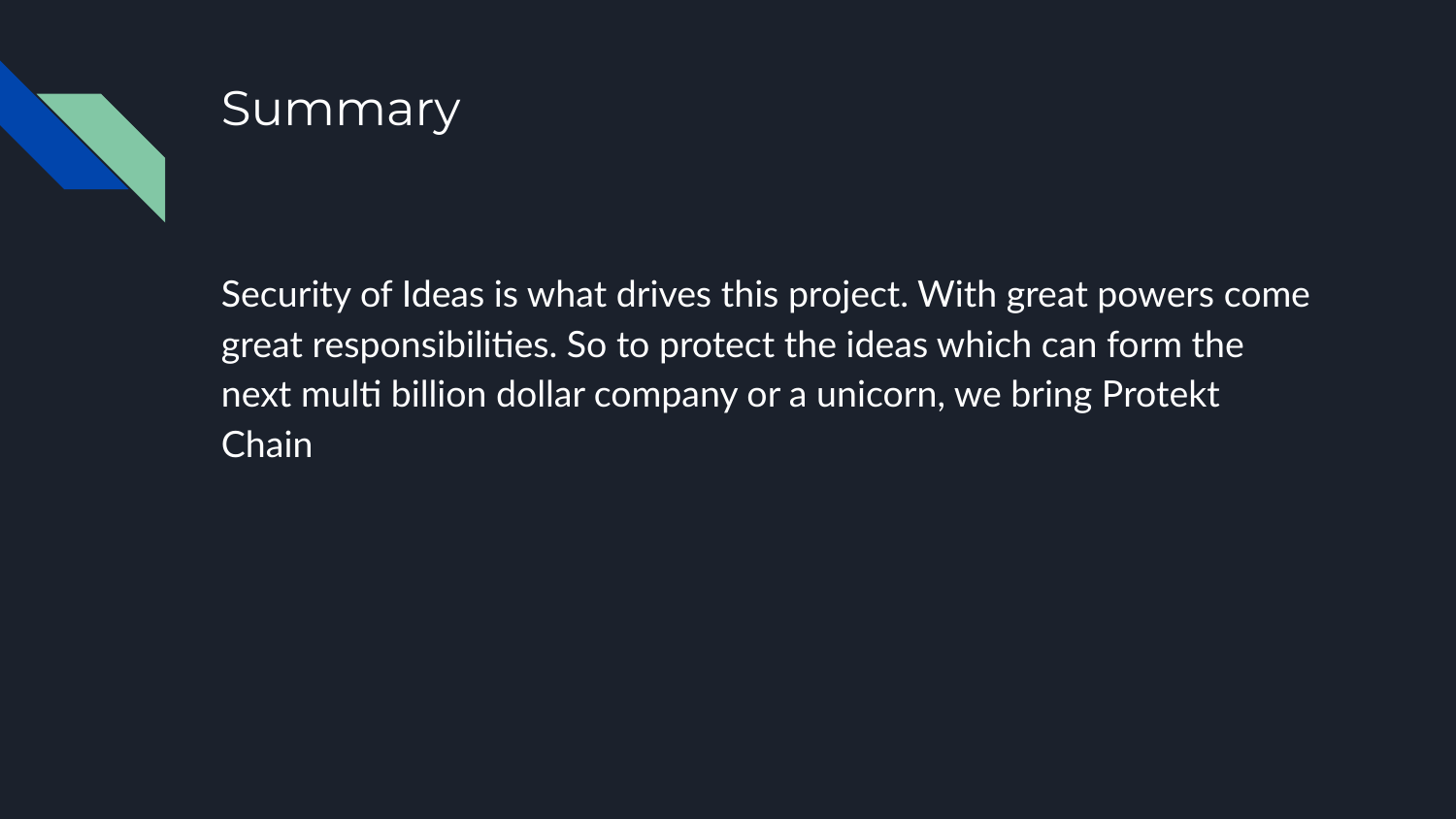

# Summary
Security of Ideas is what drives this project. With great powers come great responsibilities. So to protect the ideas which can form the next multi billion dollar company or a unicorn, we bring Protekt Chain